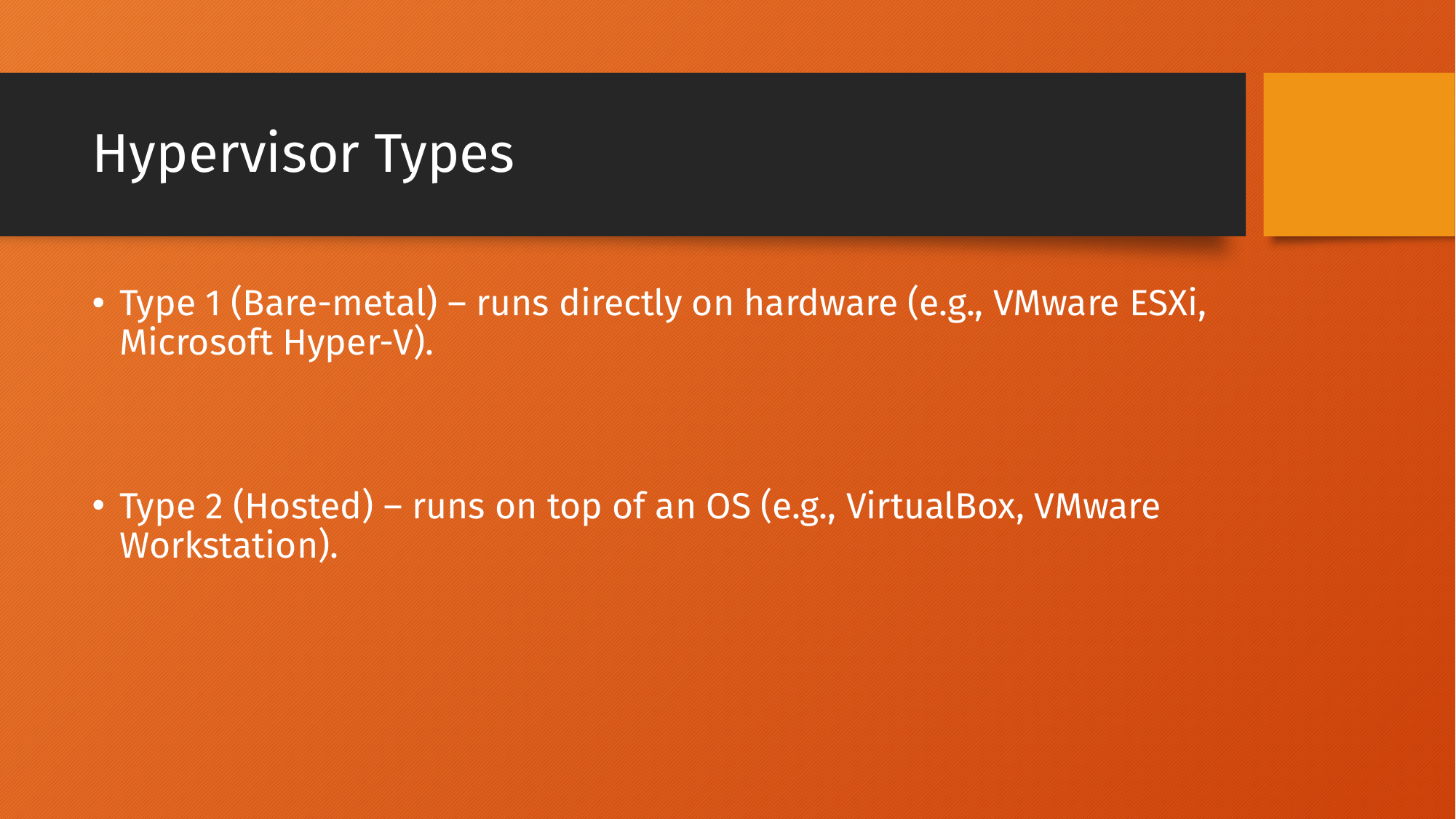

# Hypervisor Types
Type 1 (Bare-metal) – runs directly on hardware (e.g., VMware ESXi, Microsoft Hyper-V).

Type 2 (Hosted) – runs on top of an OS (e.g., VirtualBox, VMware Workstation).